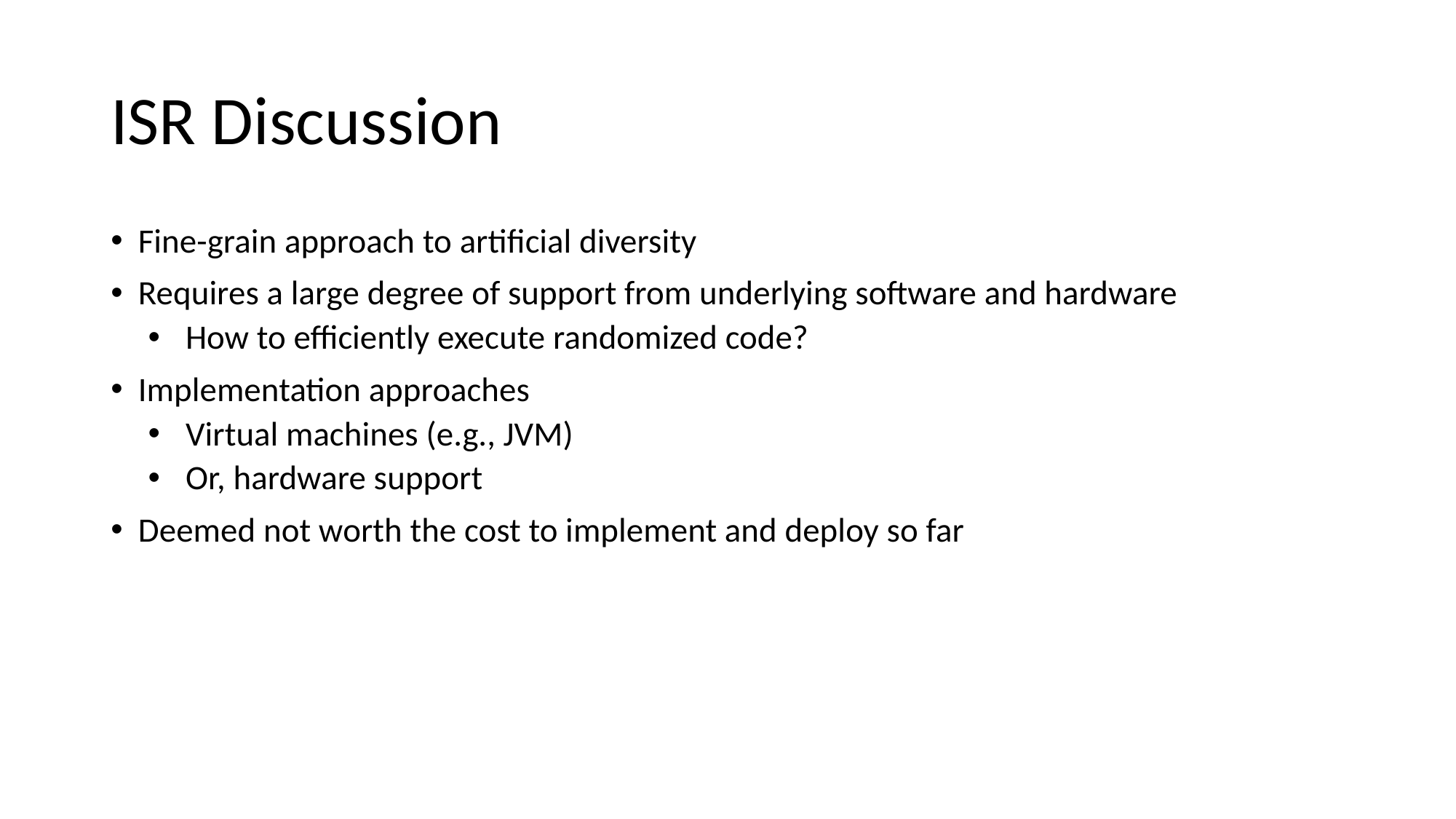

# ISR Discussion
Fine-grain approach to artificial diversity
Requires a large degree of support from underlying software and hardware
How to efficiently execute randomized code?
Implementation approaches
Virtual machines (e.g., JVM)
Or, hardware support
Deemed not worth the cost to implement and deploy so far